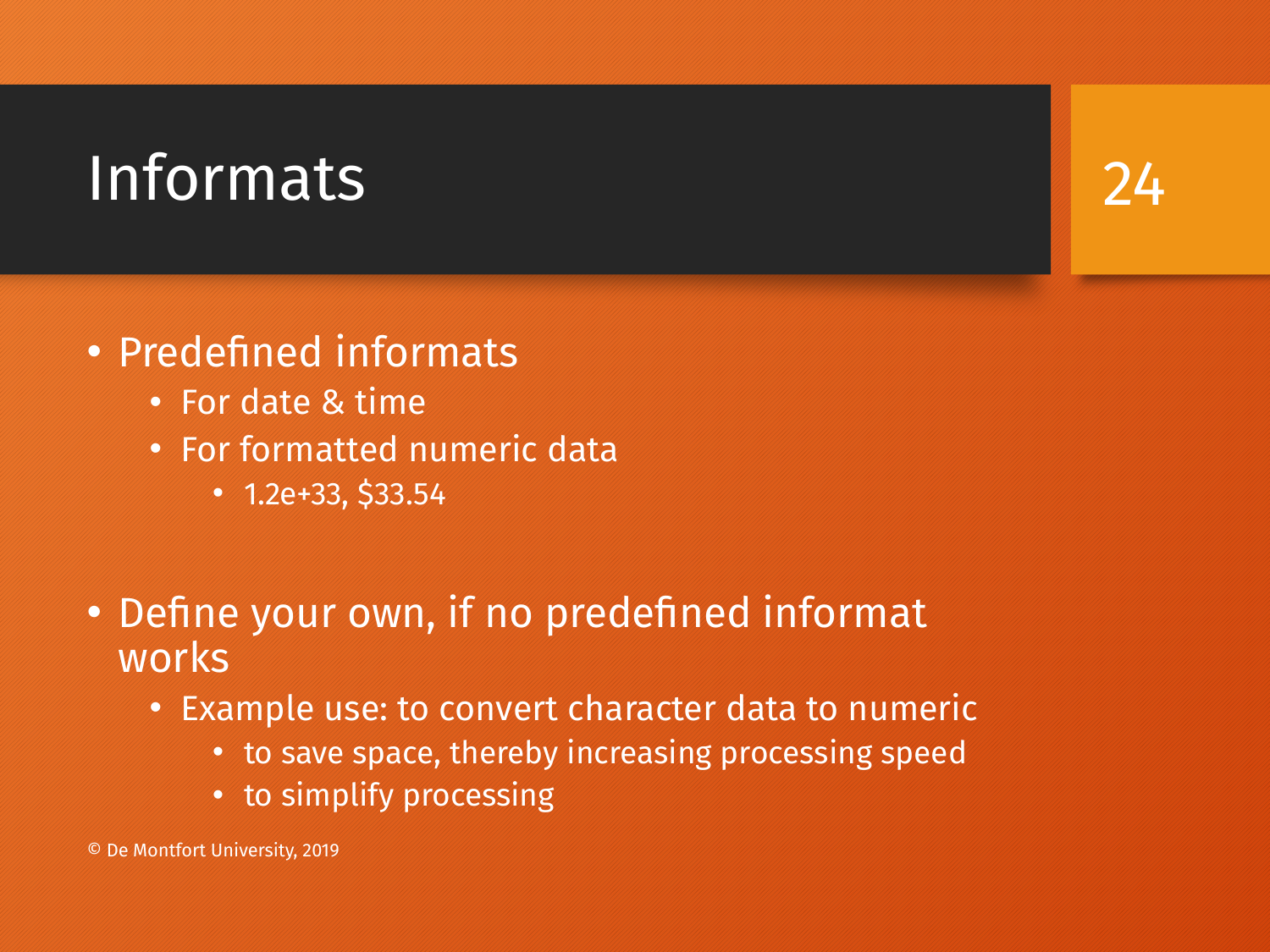

# Informats
24
Predefined informats
For date & time
For formatted numeric data
1.2e+33, $33.54

Define your own, if no predefined informat works
Example use: to convert character data to numeric
to save space, thereby increasing processing speed
to simplify processing
© De Montfort University, 2019